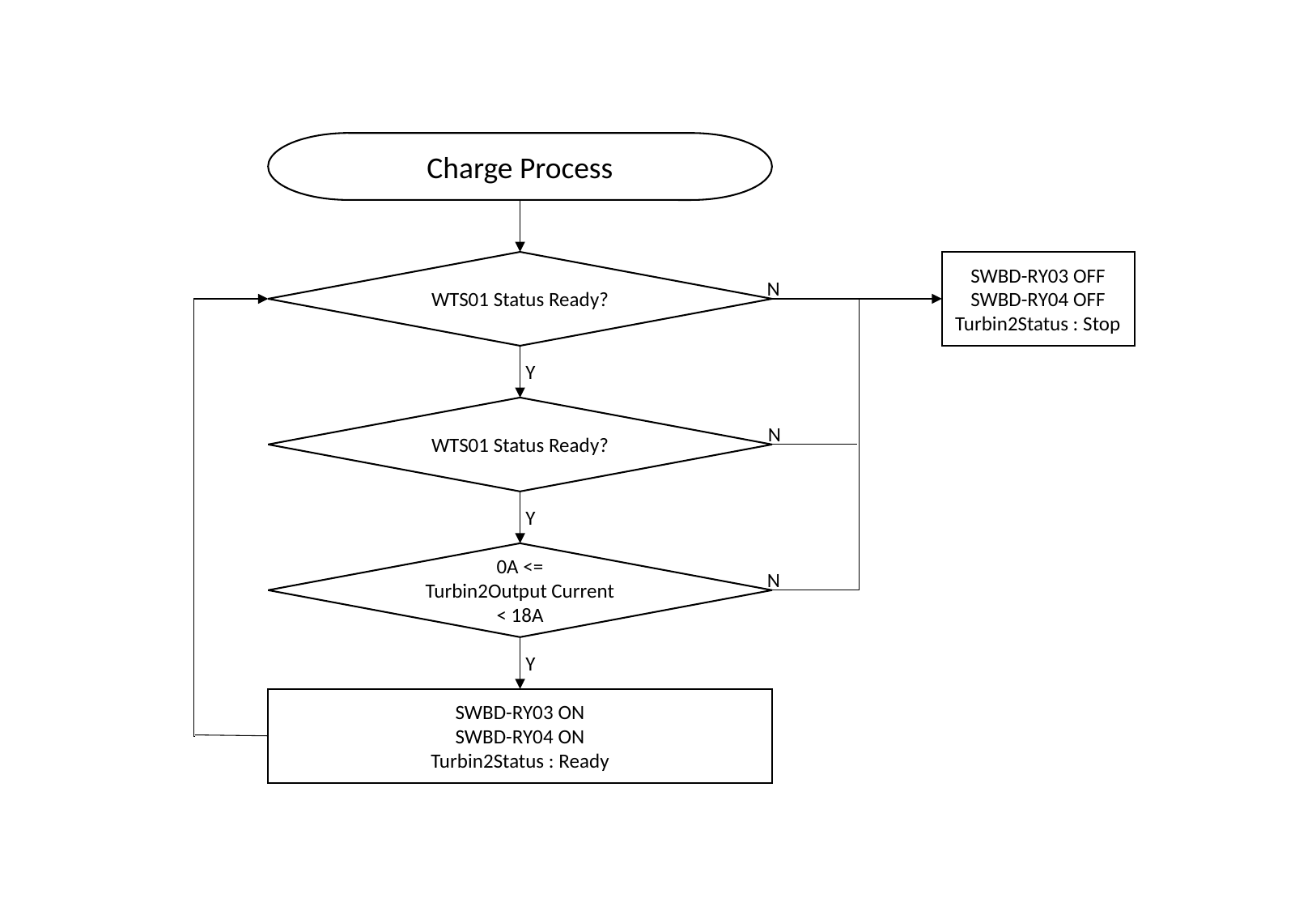

Charge Process
WTS01 Status Ready?
SWBD-RY03 OFF
SWBD-RY04 OFF
Turbin2Status : Stop
N
Y
WTS01 Status Ready?
N
Y
0A <=
Turbin2Output Current
< 18A
N
Y
SWBD-RY03 ON
SWBD-RY04 ON
Turbin2Status : Ready